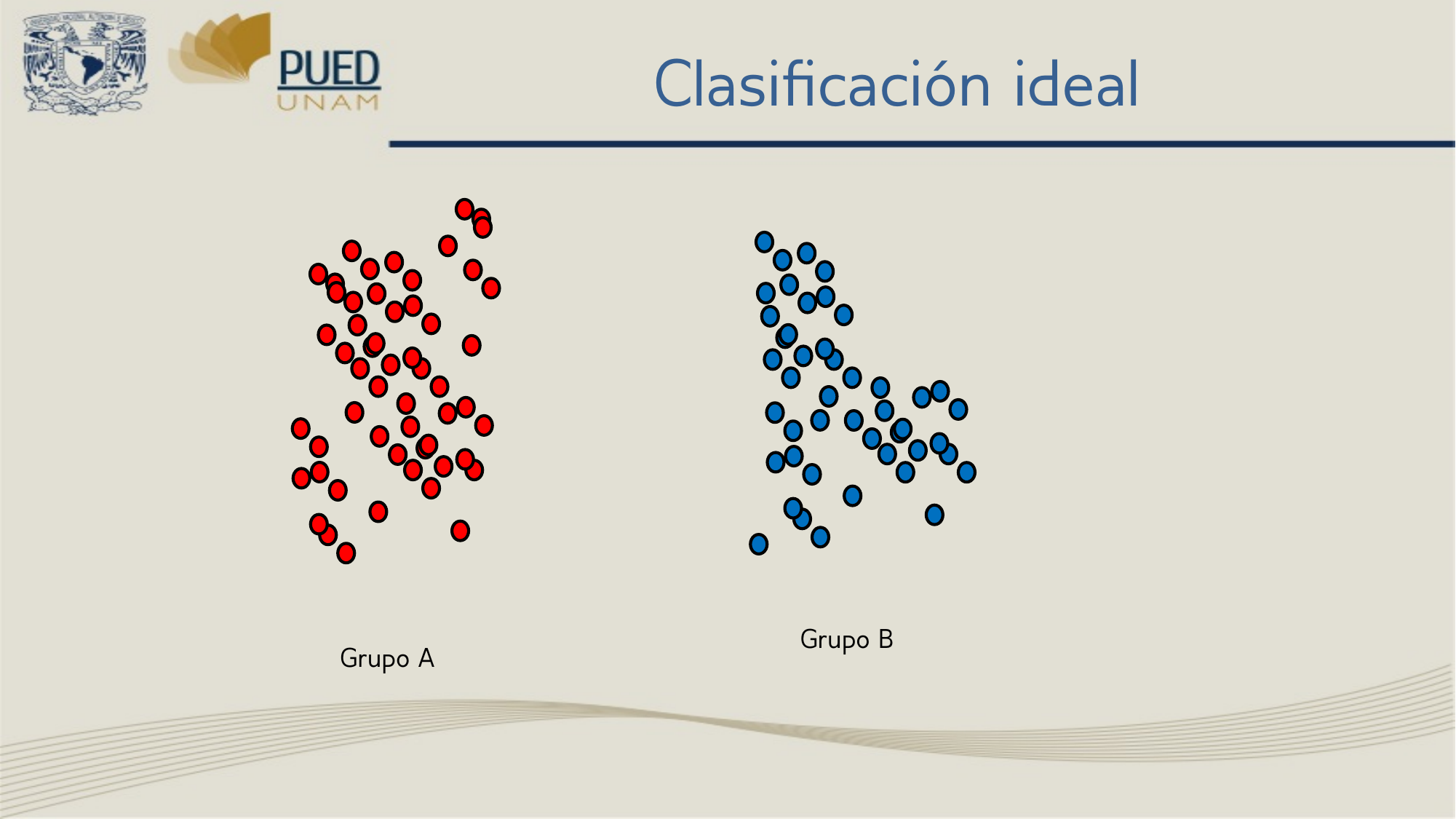

# Clasificación ideal

Grupo B
Grupo A